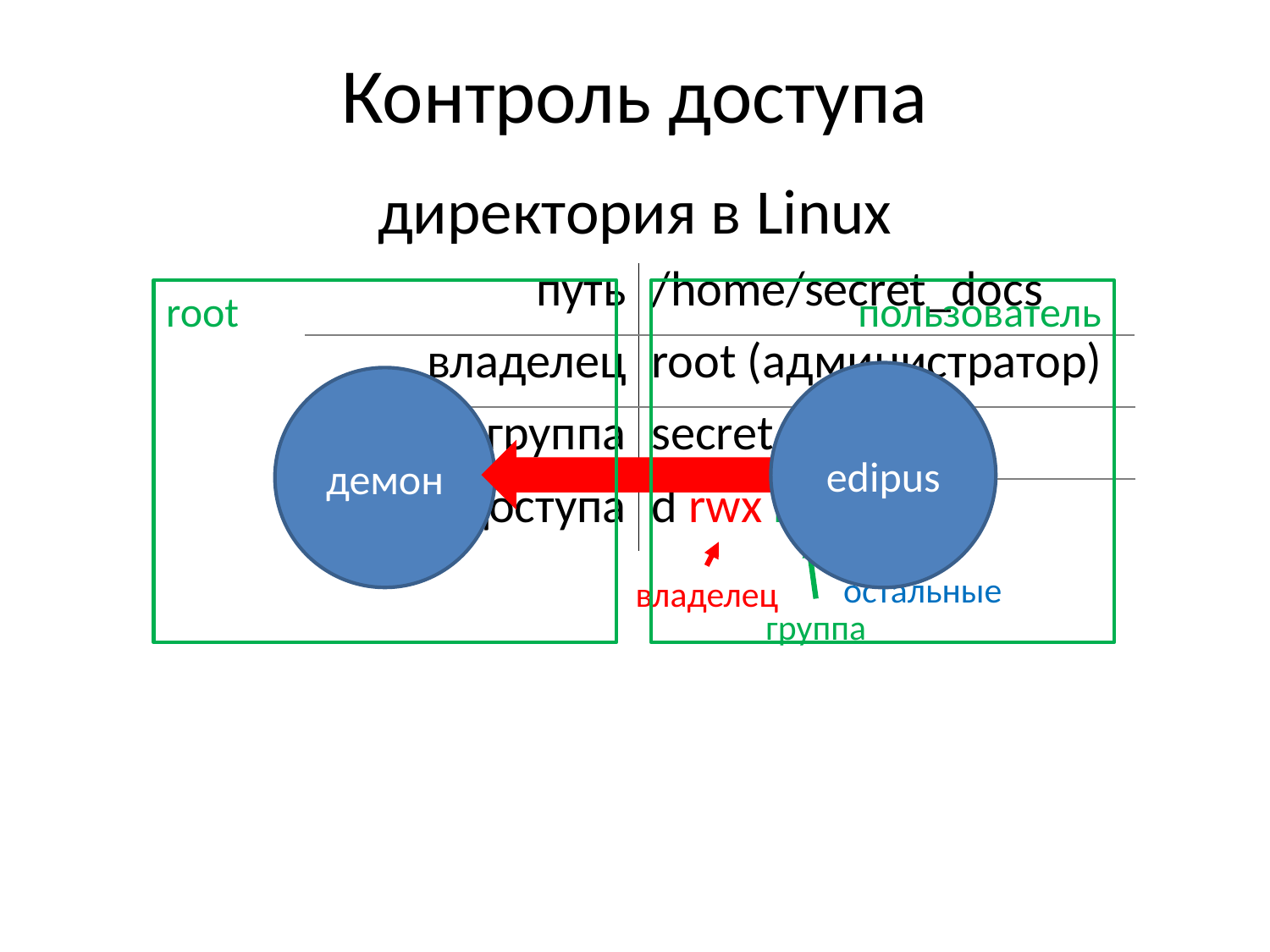

# Контроль доступа
директория в Linux
| путь | /home/secret\_docs |
| --- | --- |
| владелец | root (администратор) |
| группа | secret |
| права доступа | d rwx rwx --- |
root

пользователь

edipus
демон

остальные
группа
владелец